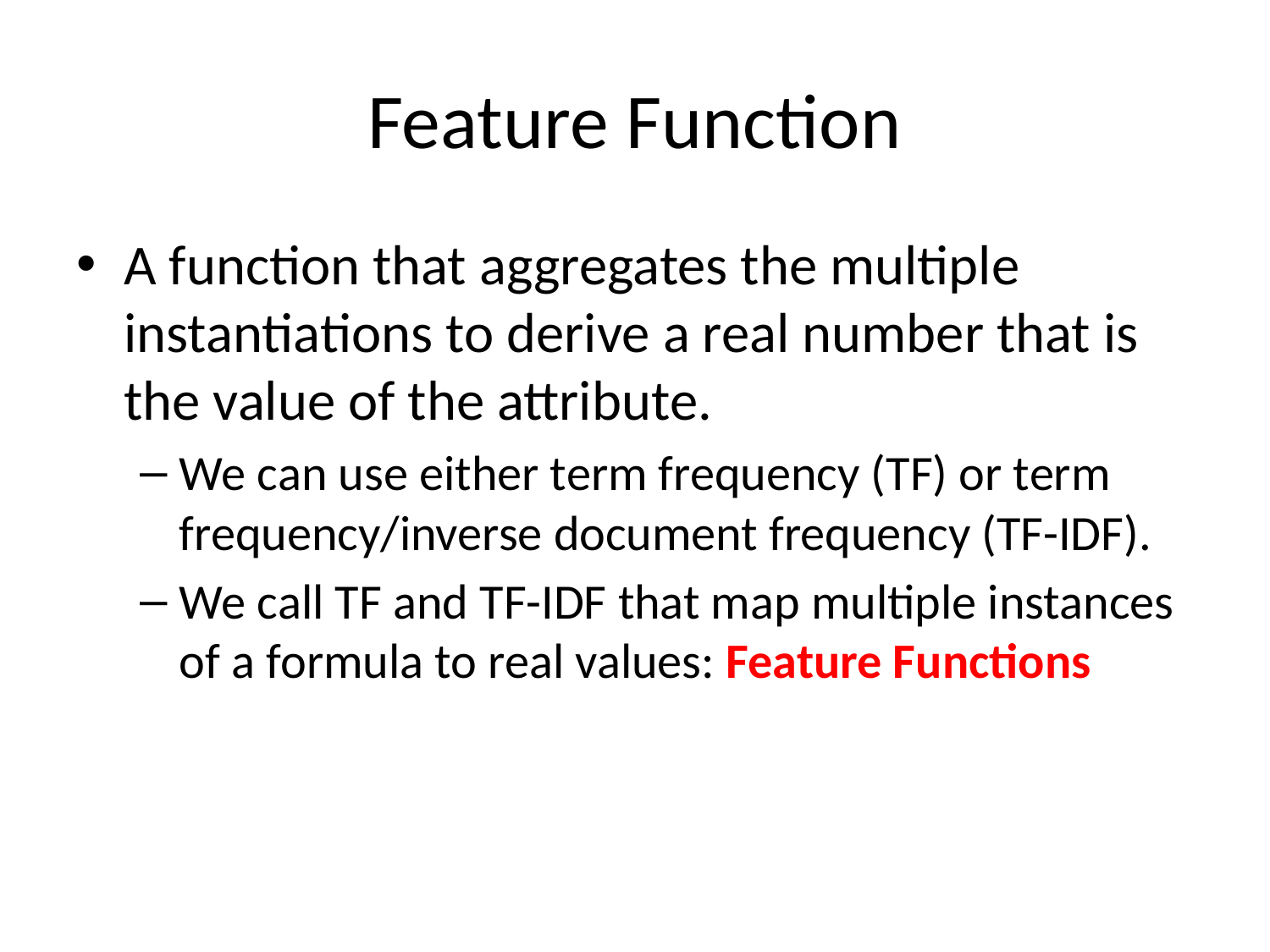

# Feature Function
A function that aggregates the multiple instantiations to derive a real number that is the value of the attribute.
We can use either term frequency (TF) or term frequency/inverse document frequency (TF-IDF).
We call TF and TF-IDF that map multiple instances of a formula to real values: Feature Functions